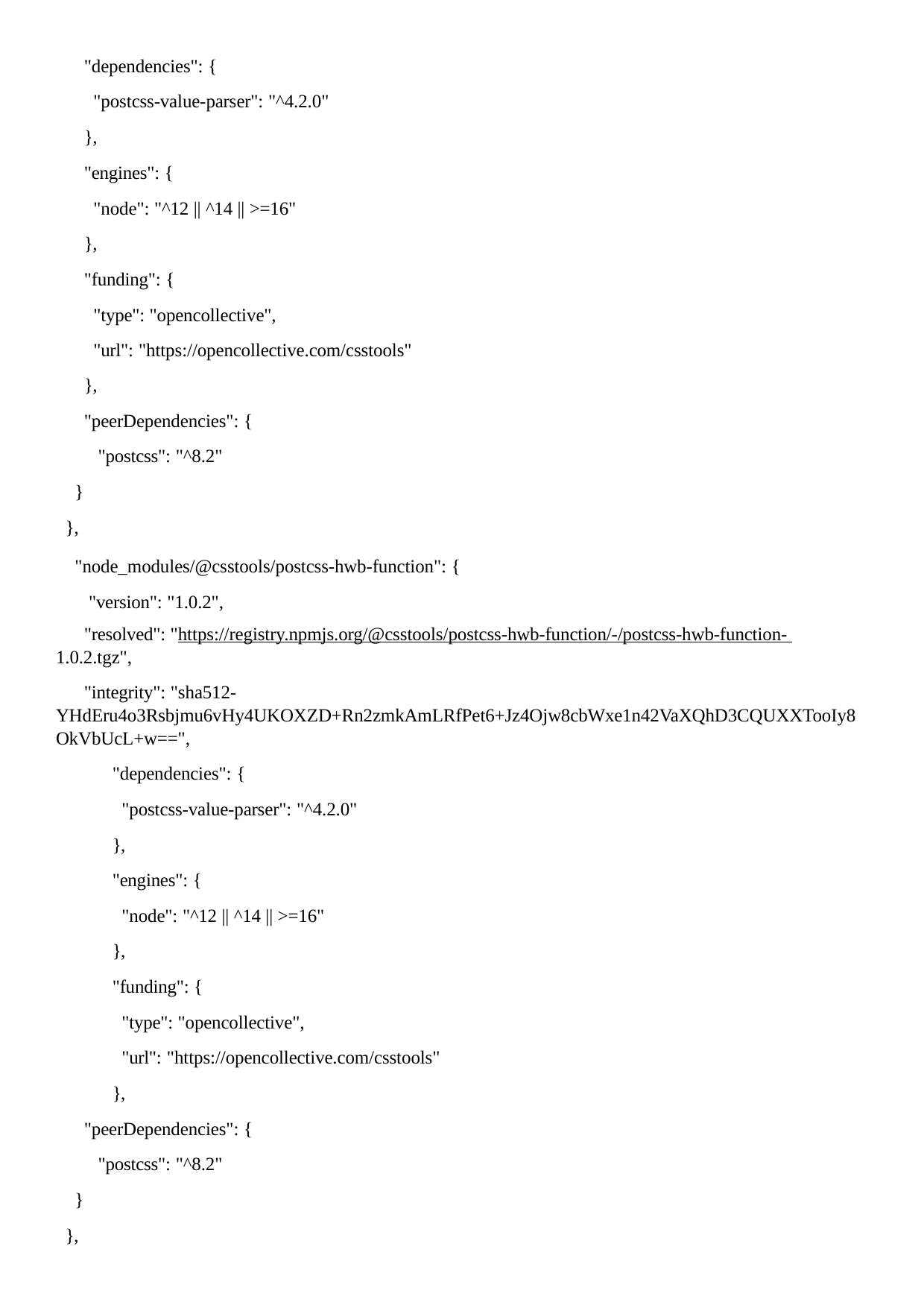

"dependencies": {
"postcss-value-parser": "^4.2.0"
},
"engines": {
"node": "^12 || ^14 || >=16"
},
"funding": {
"type": "opencollective",
"url": "https://opencollective.com/csstools"
},
"peerDependencies": {  "postcss": "^8.2"
}
},
"node_modules/@csstools/postcss-hwb-function": {  "version": "1.0.2",
"resolved": "https://registry.npmjs.org/@csstools/postcss-hwb-function/-/postcss-hwb-function-  1.0.2.tgz",
"integrity": "sha512-  YHdEru4o3Rsbjmu6vHy4UKOXZD+Rn2zmkAmLRfPet6+Jz4Ojw8cbWxe1n42VaXQhD3CQUXXTooIy8  OkVbUcL+w==",
"dependencies": {
"postcss-value-parser": "^4.2.0"
},
"engines": {
"node": "^12 || ^14 || >=16"
},
"funding": {
"type": "opencollective",
"url": "https://opencollective.com/csstools"
},
"peerDependencies": {  "postcss": "^8.2"
}
},